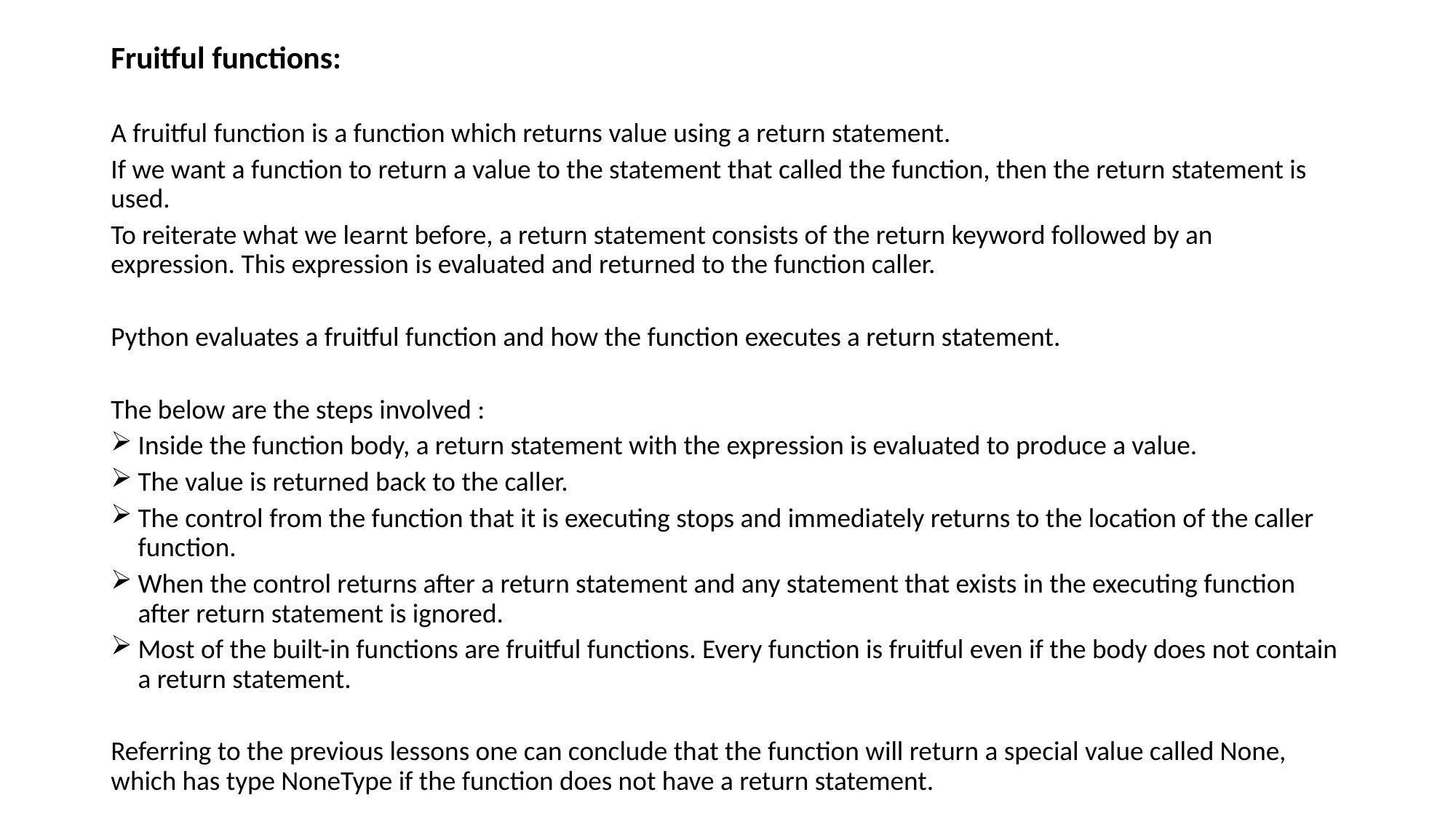

Fruitful functions:

A fruitful function is a function which returns value using a return statement.
If we want a function to return a value to the statement that called the function, then the return statement is used.
To reiterate what we learnt before, a return statement consists of the return keyword followed by an expression. This expression is evaluated and returned to the function caller.

Python evaluates a fruitful function and how the function executes a return statement.

The below are the steps involved :
Inside the function body, a return statement with the expression is evaluated to produce a value.
The value is returned back to the caller.
The control from the function that it is executing stops and immediately returns to the location of the caller function.
When the control returns after a return statement and any statement that exists in the executing function after return statement is ignored.
Most of the built-in functions are fruitful functions. Every function is fruitful even if the body does not contain a return statement.

Referring to the previous lessons one can conclude that the function will return a special value called None, which has type NoneType if the function does not have a return statement.